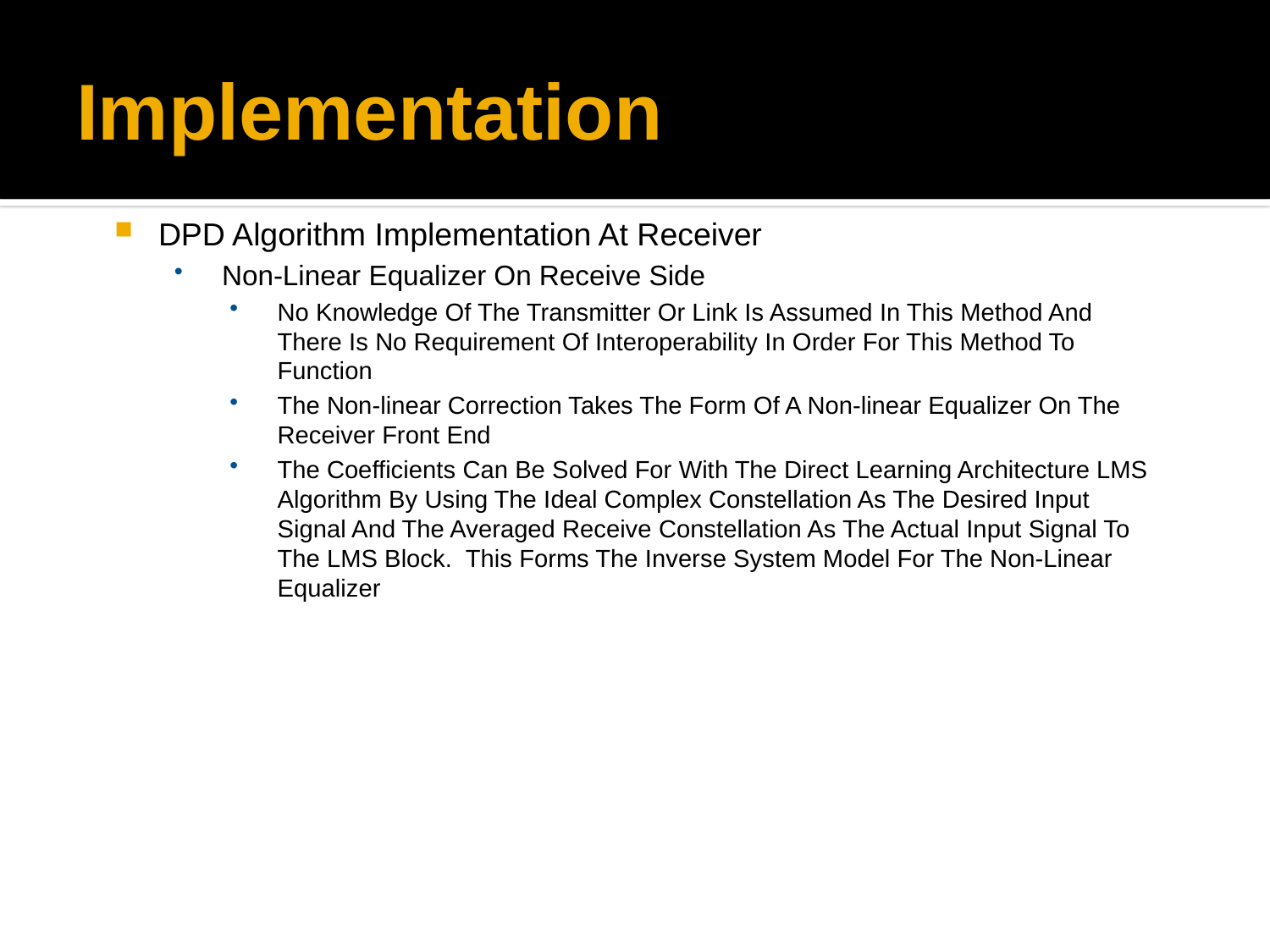

# Implementation
DPD Algorithm Implementation At Receiver
Non-Linear Equalizer On Receive Side
No Knowledge Of The Transmitter Or Link Is Assumed In This Method And There Is No Requirement Of Interoperability In Order For This Method To Function
The Non-linear Correction Takes The Form Of A Non-linear Equalizer On The Receiver Front End
The Coefficients Can Be Solved For With The Direct Learning Architecture LMS Algorithm By Using The Ideal Complex Constellation As The Desired Input Signal And The Averaged Receive Constellation As The Actual Input Signal To The LMS Block.  This Forms The Inverse System Model For The Non-Linear Equalizer